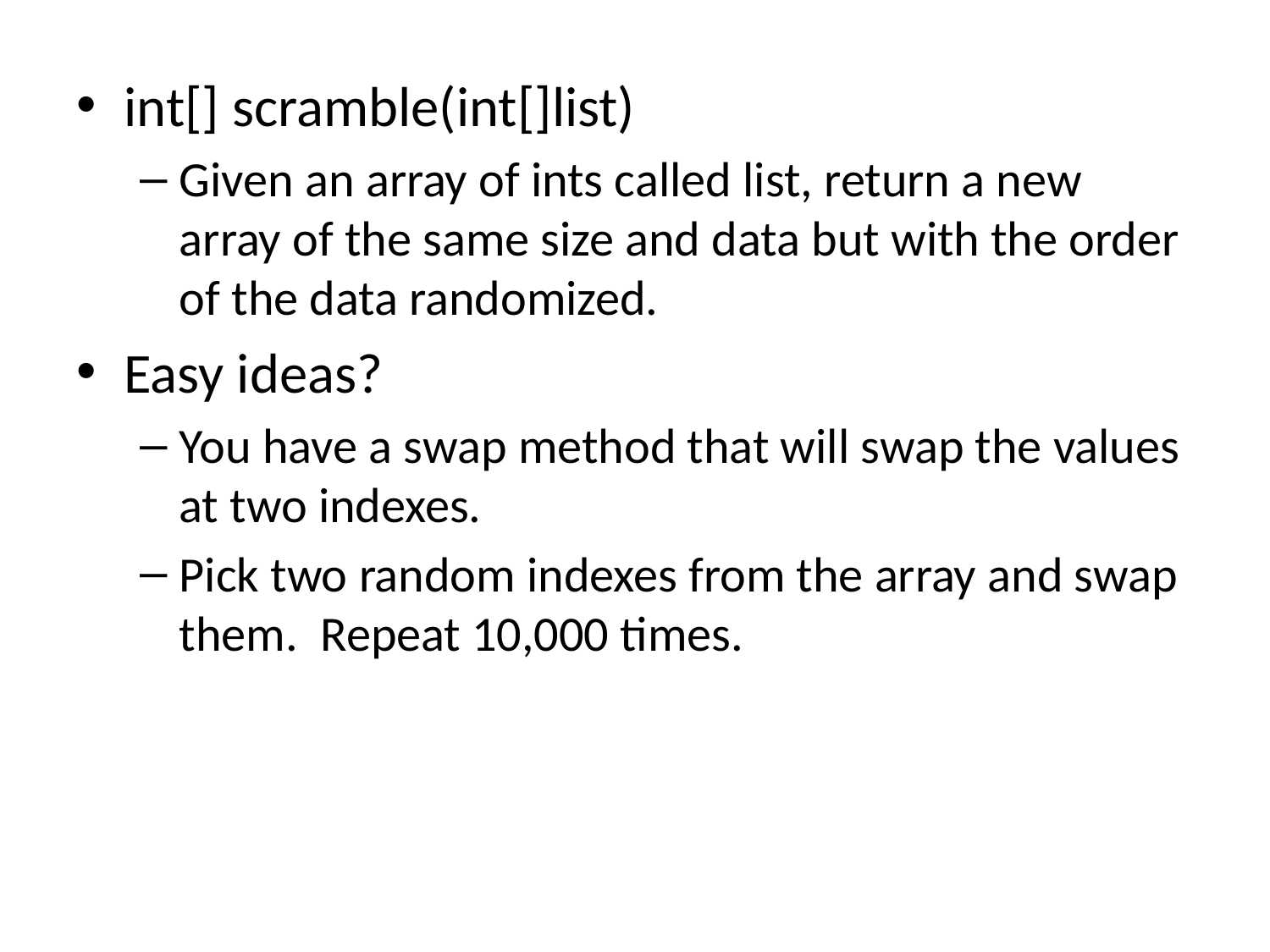

int[] scramble(int[]list)
Given an array of ints called list, return a new array of the same size and data but with the order of the data randomized.
Easy ideas?
You have a swap method that will swap the values at two indexes.
Pick two random indexes from the array and swap them.  Repeat 10,000 times.